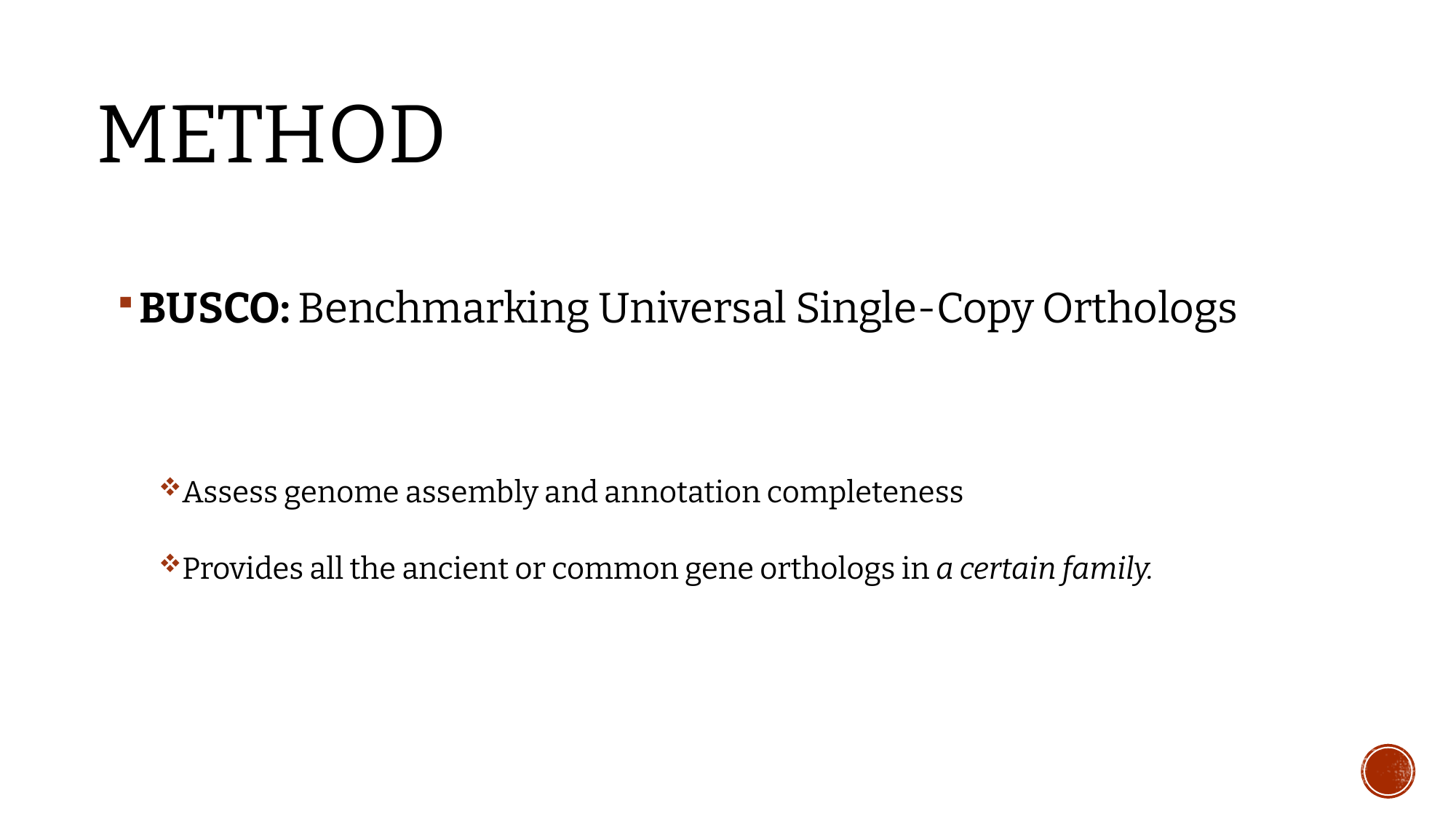

# METHOD
BUSCO: Benchmarking Universal Single-Copy Orthologs

Assess genome assembly and annotation completeness
Provides all the ancient or common gene orthologs in a certain family.